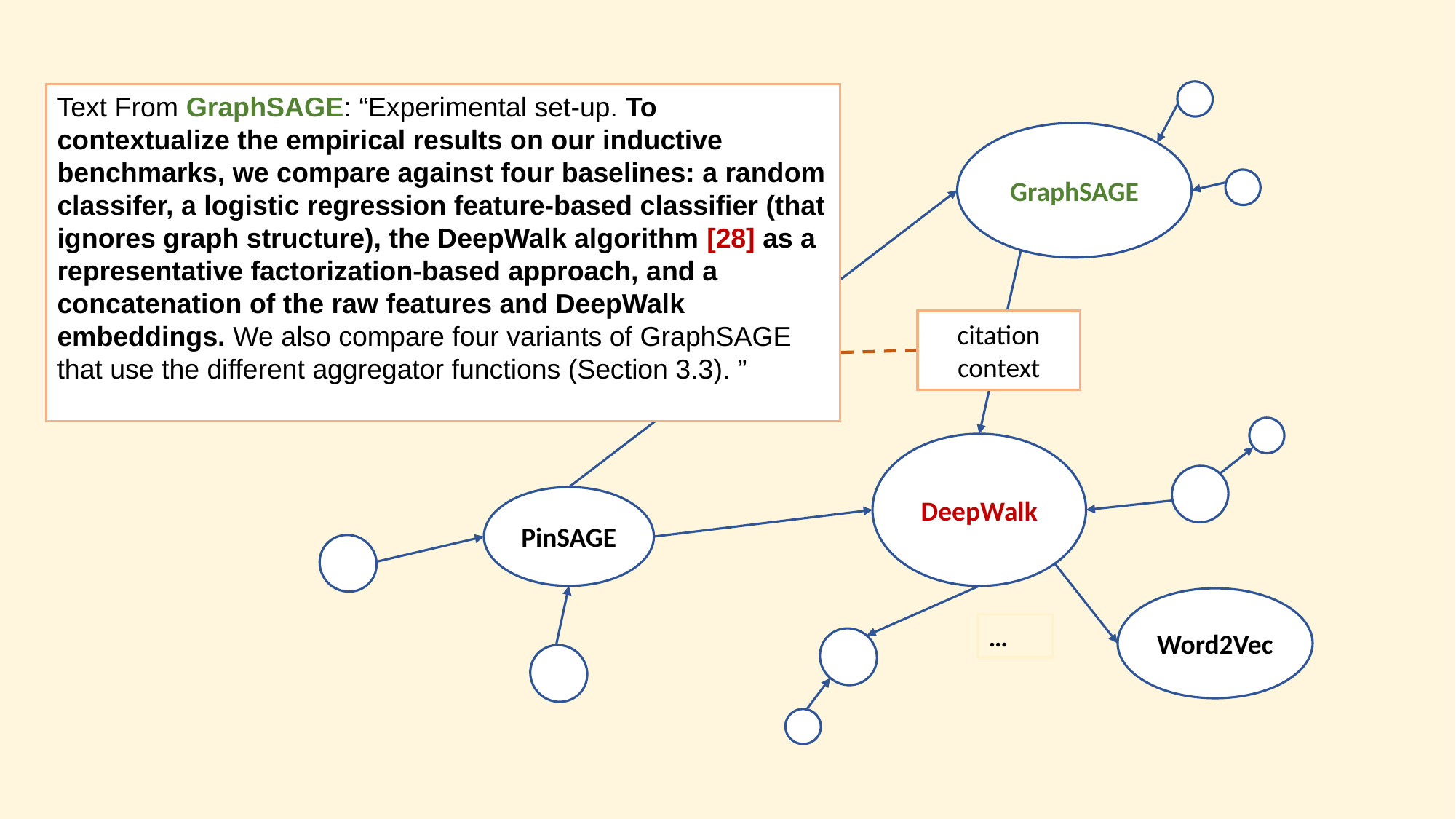

Text From GraphSAGE: “Experimental set-up. To contextualize the empirical results on our inductive benchmarks, we compare against four baselines: a random classifer, a logistic regression feature-based classifier (that ignores graph structure), the DeepWalk algorithm [28] as a representative factorization-based approach, and a concatenation of the raw features and DeepWalk embeddings. We also compare four variants of GraphSAGE that use the different aggregator functions (Section 3.3). ”
GraphSAGE

citation context

DeepWalk

PinSAGE

Word2Vec
…